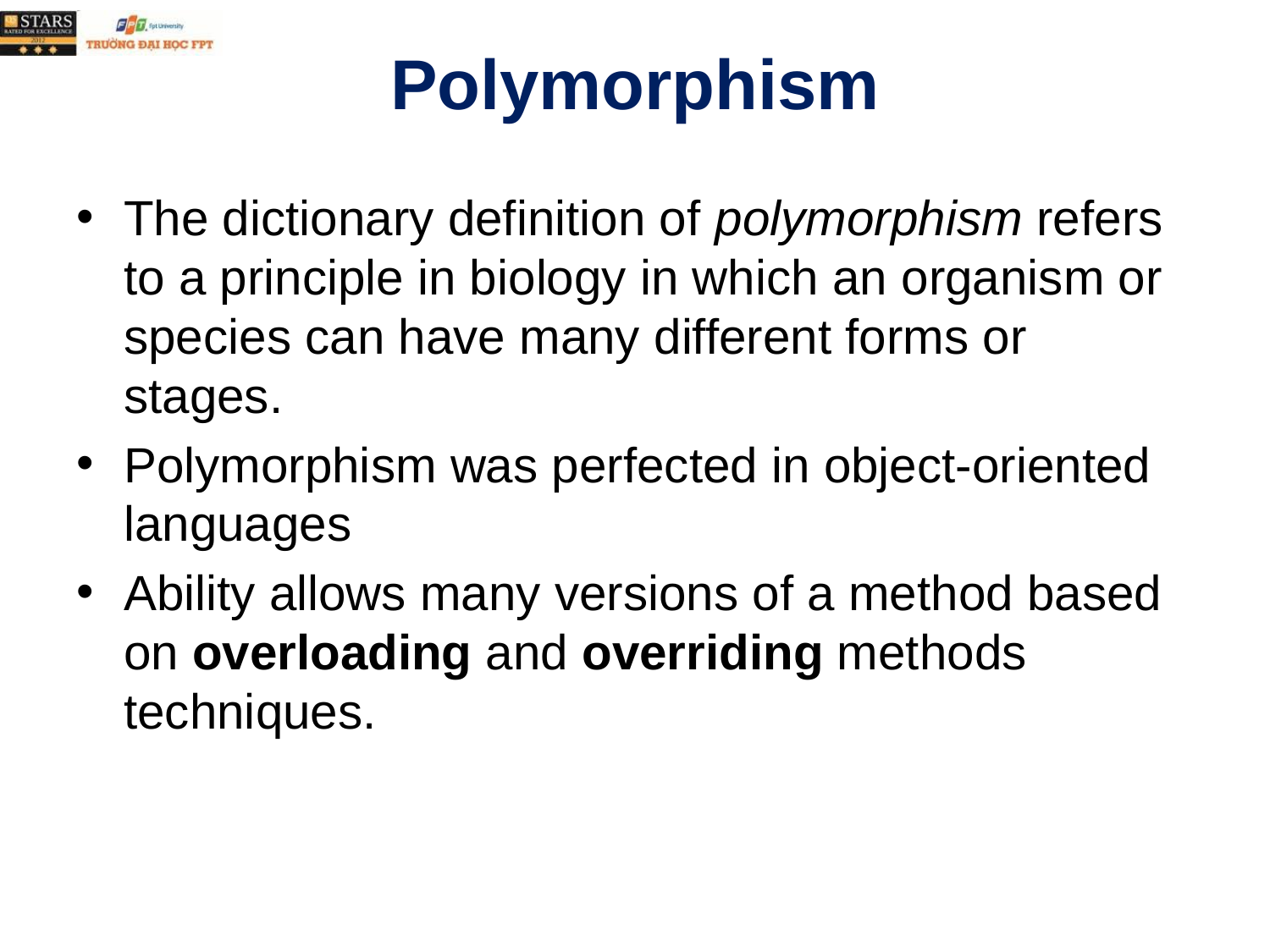

# Polymorphism
The dictionary definition of polymorphism refers to a principle in biology in which an organism or species can have many different forms or stages.
Polymorphism was perfected in object-oriented languages
Ability allows many versions of a method based on overloading and overriding methods techniques.